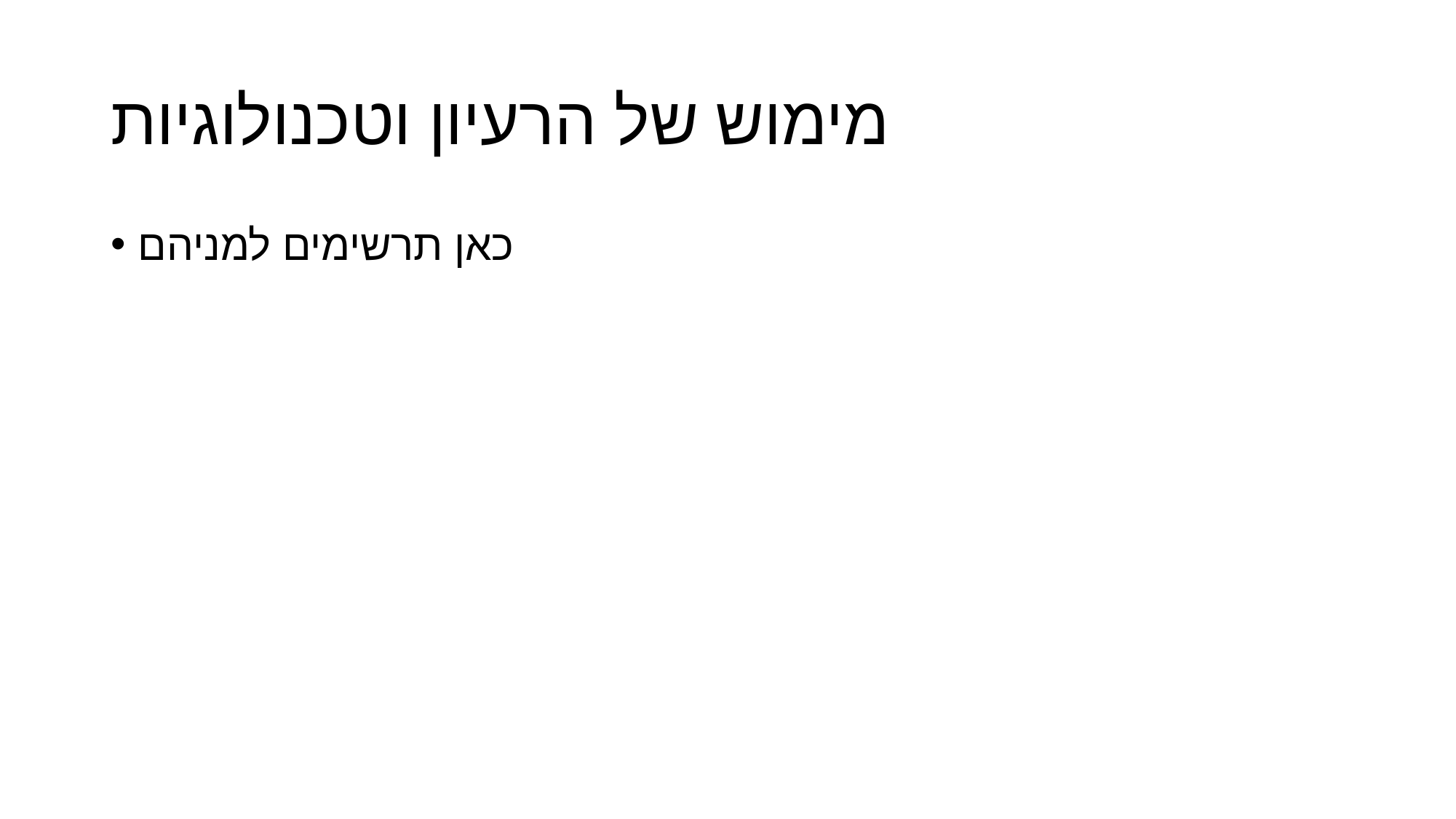

# מימוש של הרעיון וטכנולוגיות
כאן תרשימים למניהם